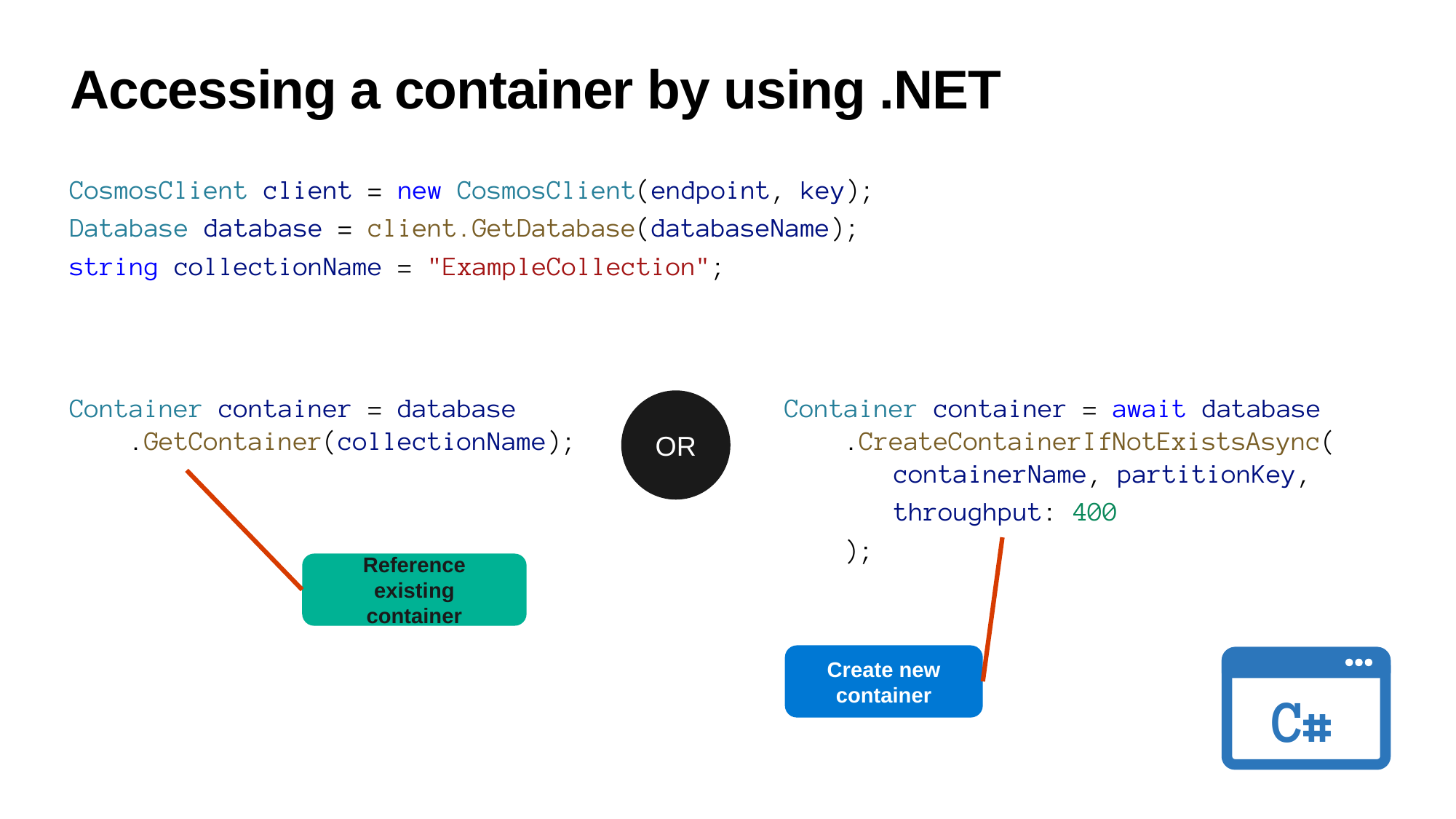

# Accessing a container by using .NET
CosmosClient client = new CosmosClient(endpoint, key);
Database database = client.GetDatabase(databaseName);
string collectionName = "ExampleCollection";
Container container = database
    .GetContainer(collectionName);
Container container = await database
    .CreateContainerIfNotExistsAsync(
	containerName, partitionKey,
	throughput: 400
    );
OR
Reference existing container
Create new container